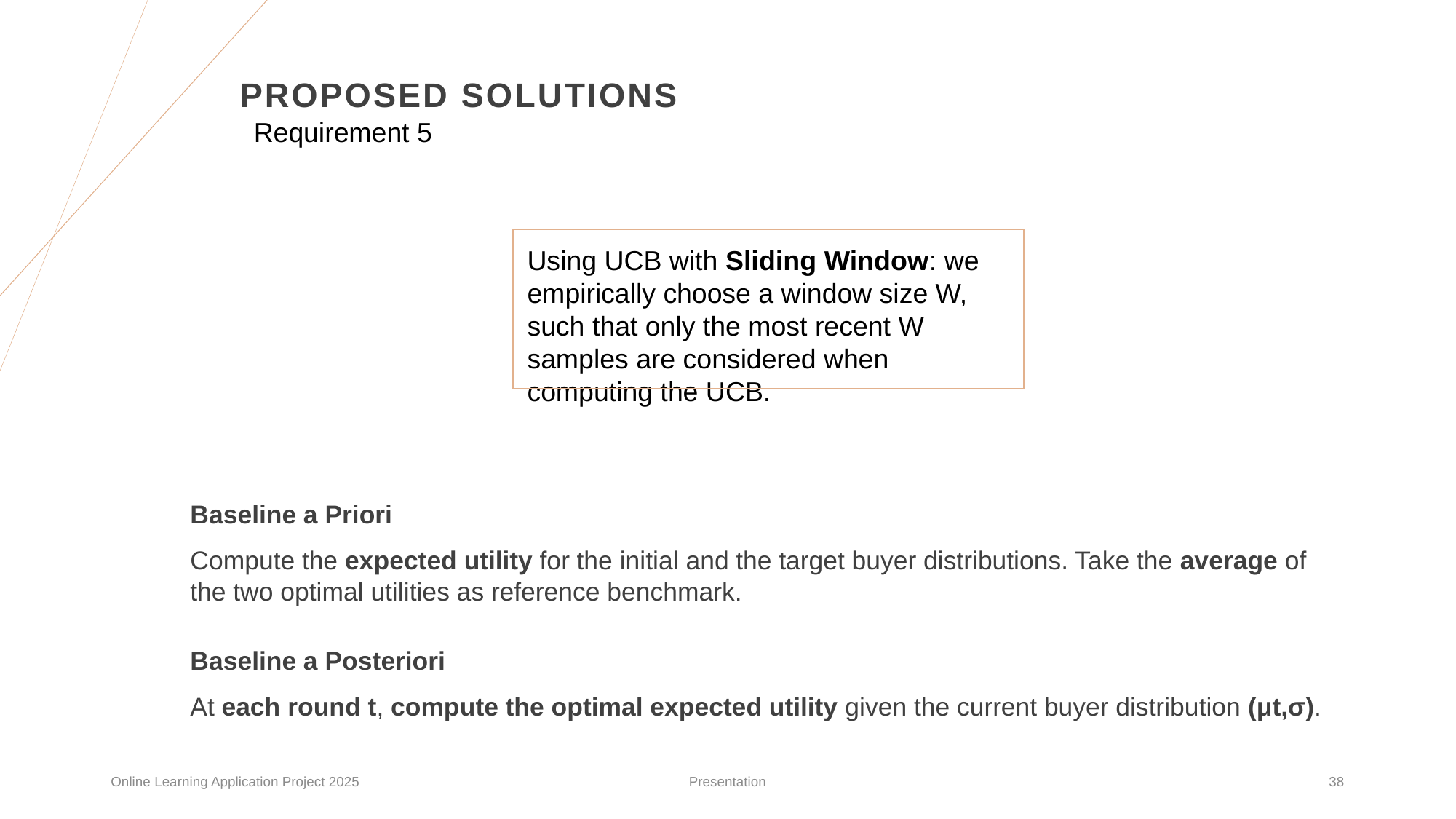

# Proposed Solutions
Requirement 5

Using UCB with Sliding Window: we empirically choose a window size W, such that only the most recent W samples are considered when computing the UCB.

Baseline a Priori
Compute the expected utility for the initial and the target buyer distributions. Take the average of the two optimal utilities as reference benchmark.
Baseline a Posteriori
At each round t, compute the optimal expected utility given the current buyer distribution (μt,σ).

Online Learning Application Project 2025

Presentation
38